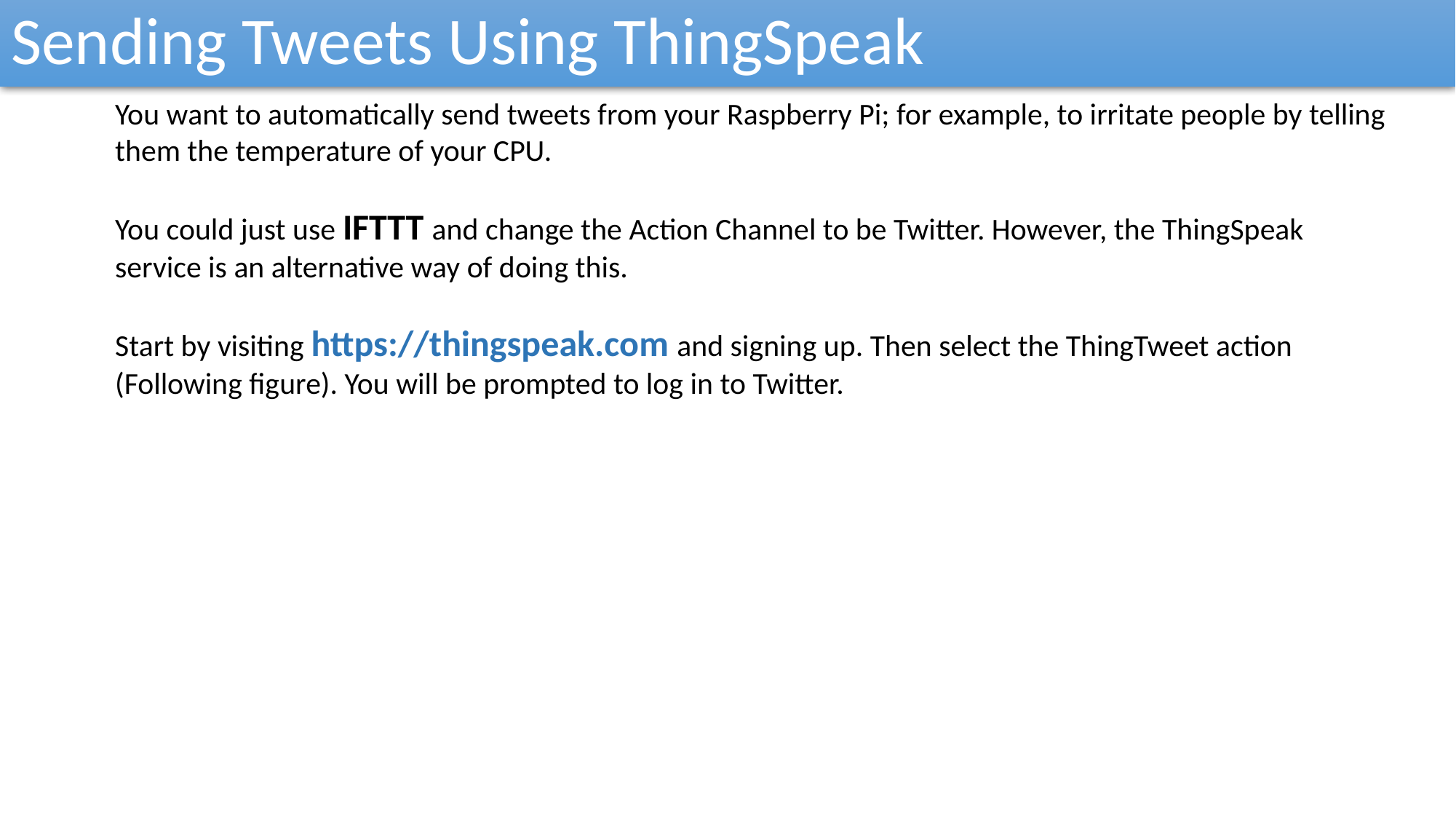

Sending Tweets Using ThingSpeak
You want to automatically send tweets from your Raspberry Pi; for example, to irritate people by telling them the temperature of your CPU.

You could just use IFTTT and change the Action Channel to be Twitter. However, the ThingSpeak service is an alternative way of doing this.

Start by visiting https://thingspeak.com and signing up. Then select the ThingTweet action (Following figure). You will be prompted to log in to Twitter.